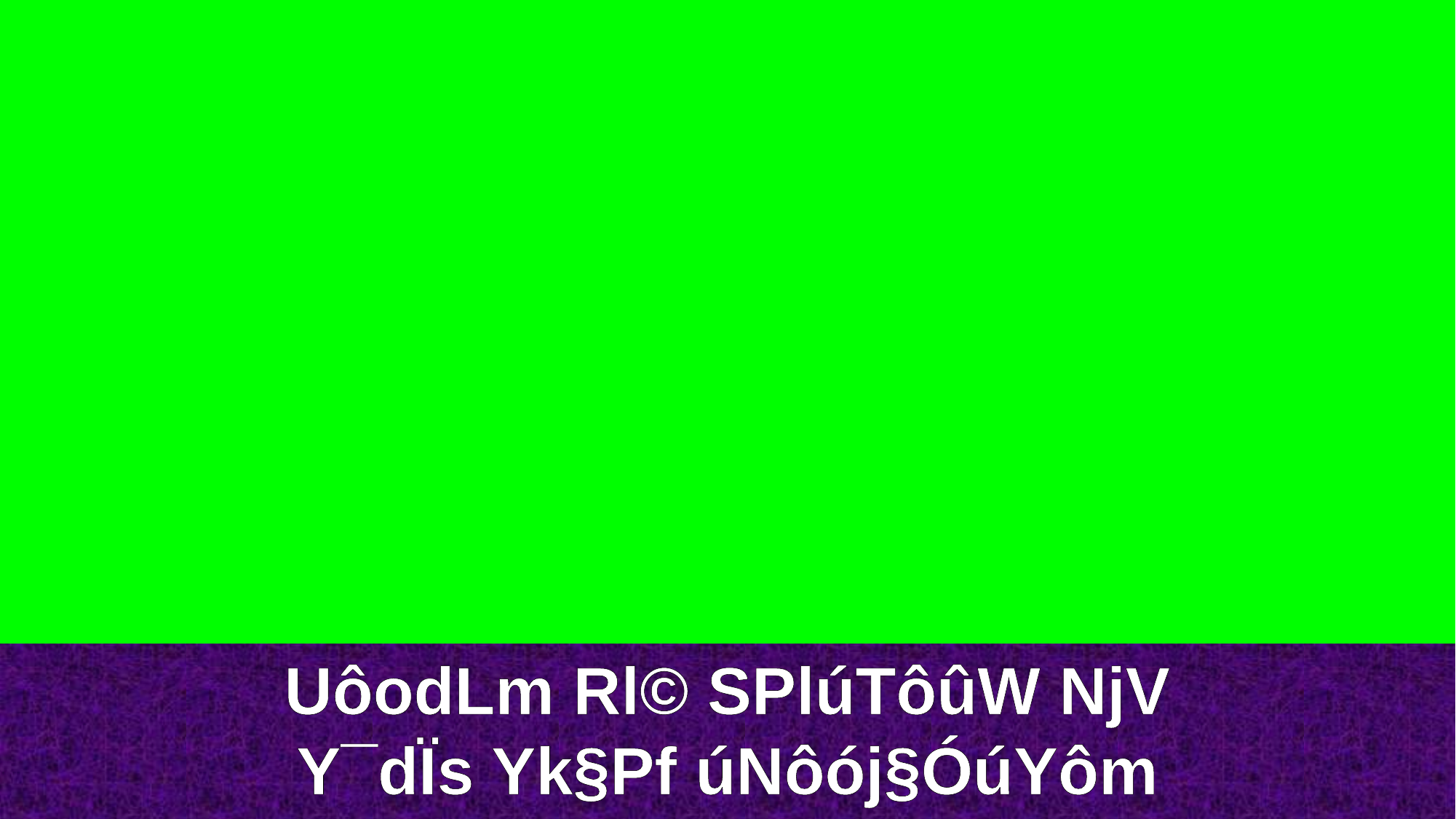

UôodLm Rl© SPlúTôûW NjV Y¯dÏs Yk§Pf úNôój§ÓúYôm